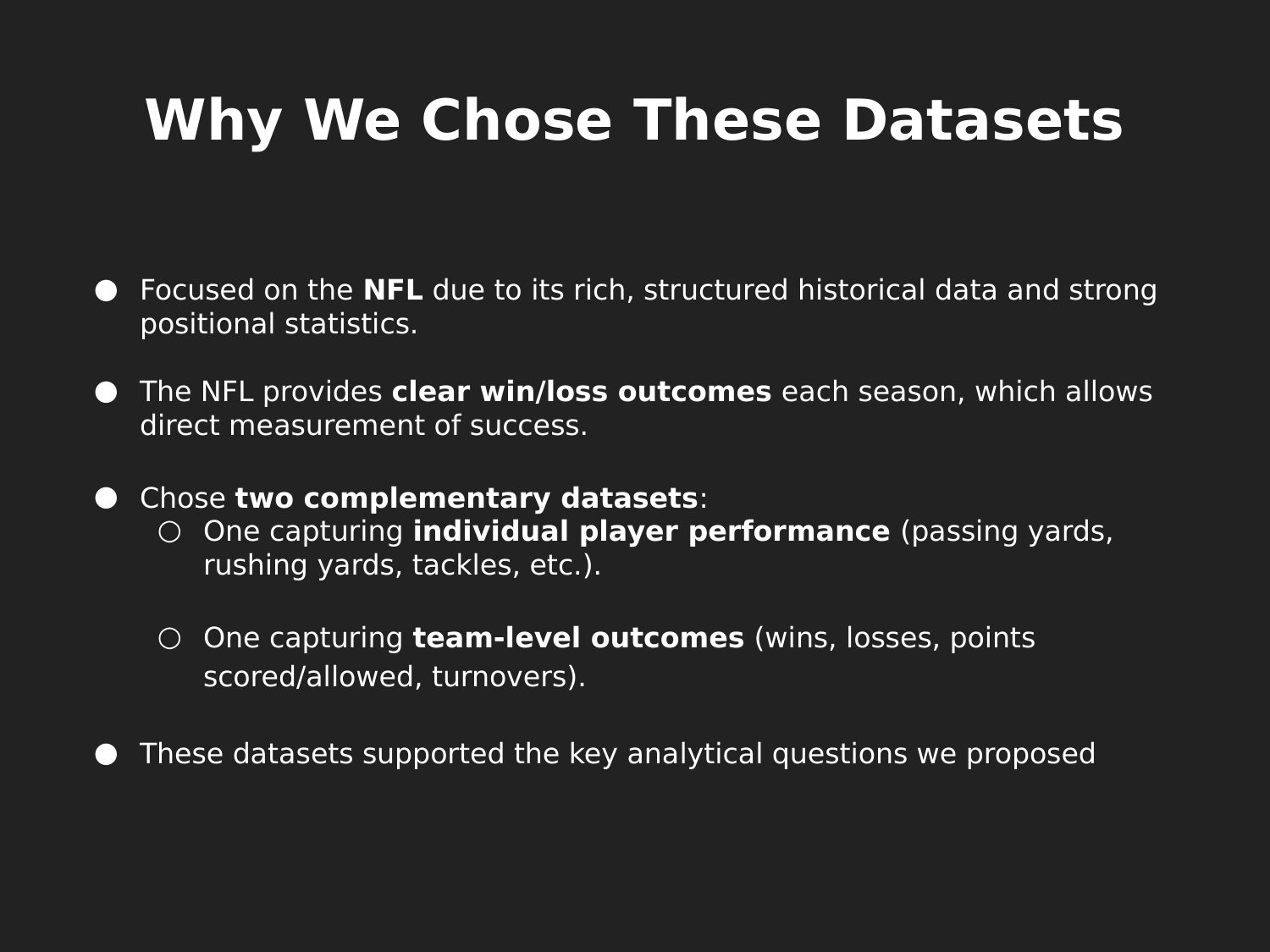

# Why We Chose These Datasets
Focused on the NFL due to its rich, structured historical data and strong positional statistics.
The NFL provides clear win/loss outcomes each season, which allows direct measurement of success.
Chose two complementary datasets:
One capturing individual player performance (passing yards, rushing yards, tackles, etc.).
One capturing team-level outcomes (wins, losses, points scored/allowed, turnovers).
These datasets supported the key analytical questions we proposed